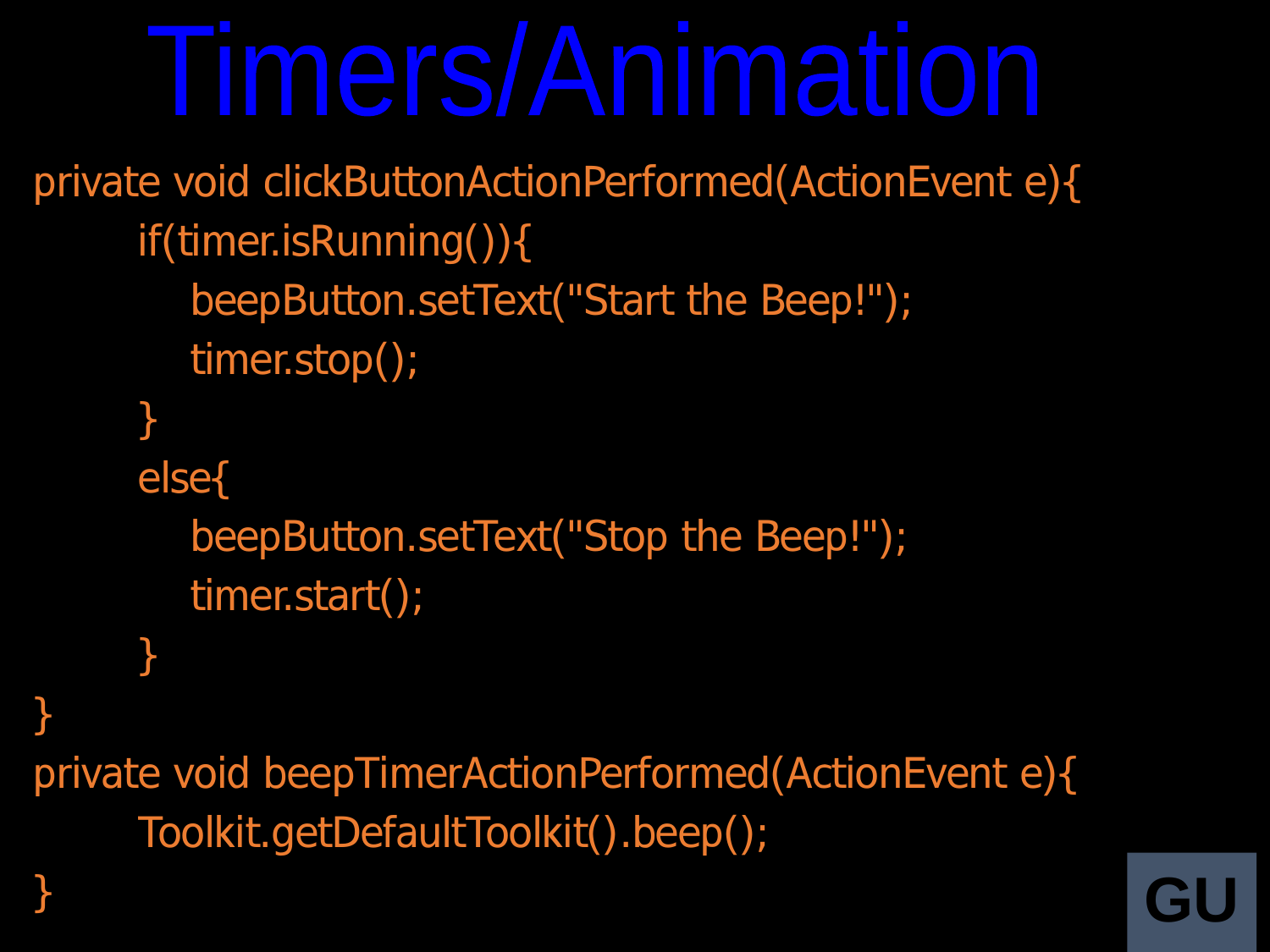

Timers/Animation
private void clickButtonActionPerformed(ActionEvent e){
        if(timer.isRunning()){
            beepButton.setText("Start the Beep!");
            timer.stop();
        }
        else{
            beepButton.setText("Stop the Beep!");
            timer.start();
        }
}
private void beepTimerActionPerformed(ActionEvent e){
        Toolkit.getDefaultToolkit().beep();
}